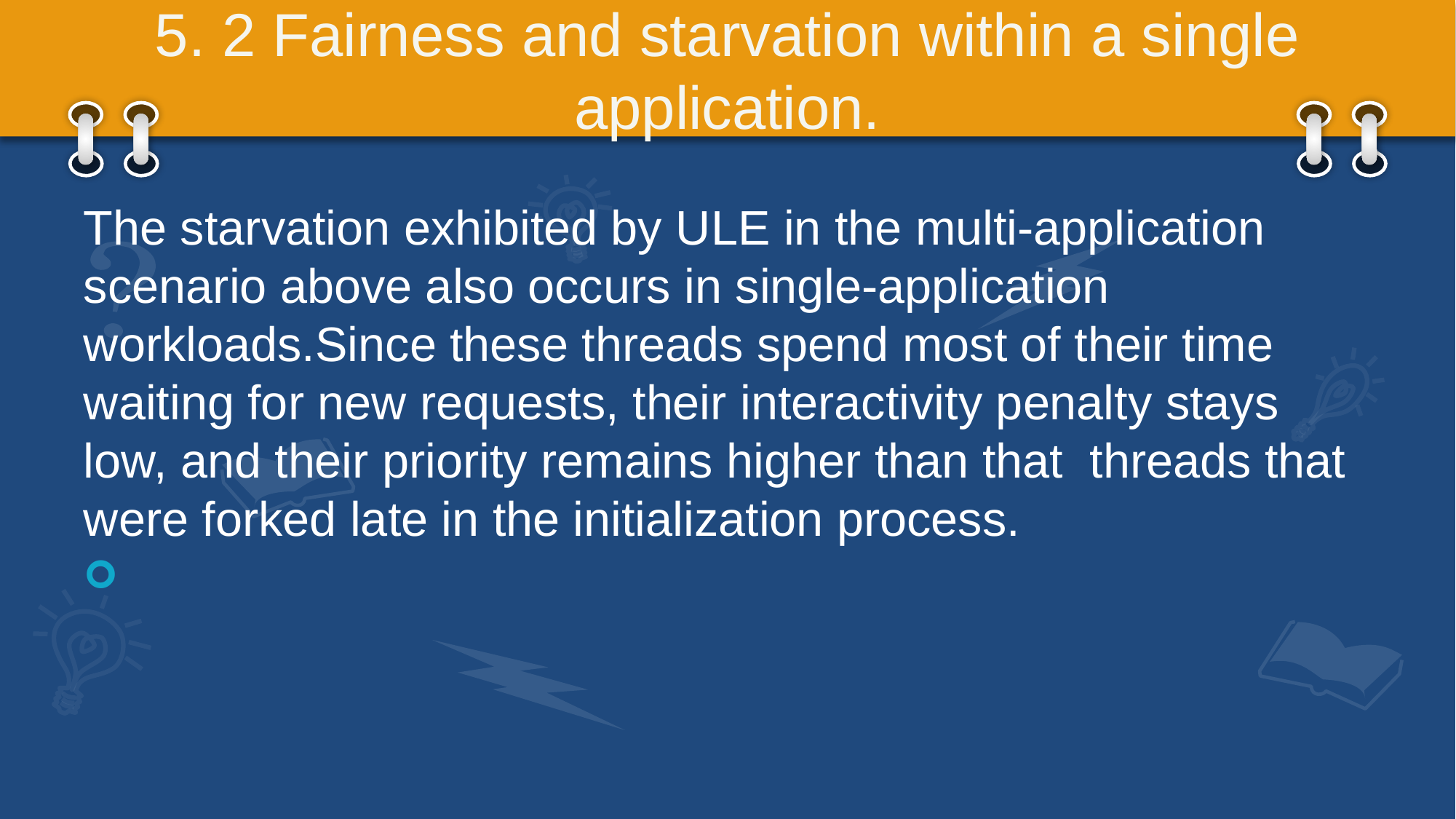

# 5. 2 Fairness and starvation within a single application.
The starvation exhibited by ULE in the multi-application scenario above also occurs in single-application workloads.Since these threads spend most of their time waiting for new requests, their interactivity penalty stays low, and their priority remains higher than that  threads that were forked late in the initialization process.